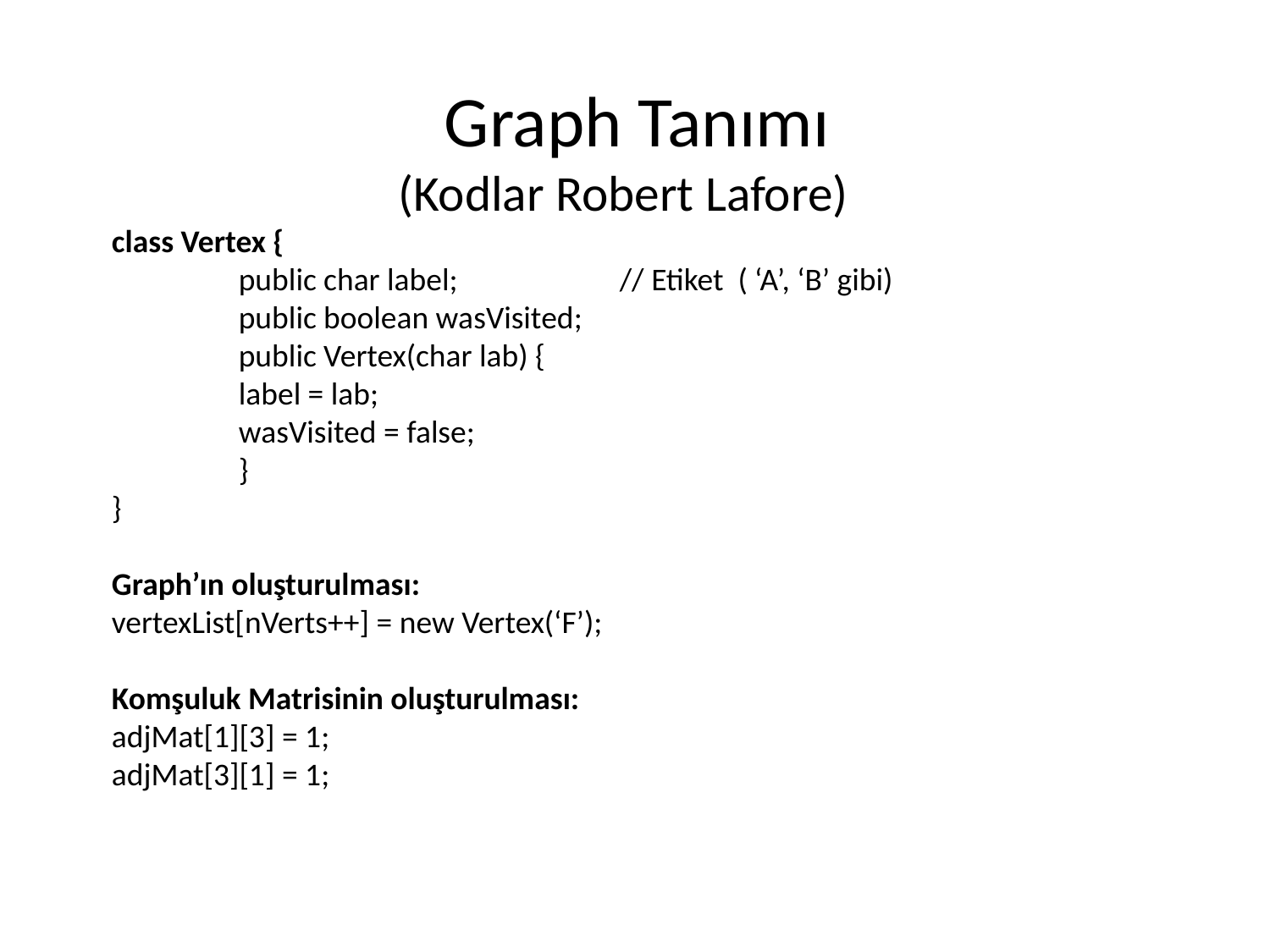

# Graph Tanımı (Kodlar Robert Lafore)
class Vertex {
	public char label; 		// Etiket  ( ‘A’, ‘B’ gibi)
	public boolean wasVisited;
	public Vertex(char lab) {
	label = lab;
	wasVisited = false;
	}
}

Graph’ın oluşturulması:
vertexList[nVerts++] = new Vertex(‘F’);

Komşuluk Matrisinin oluşturulması:
adjMat[1][3] = 1;
adjMat[3][1] = 1;